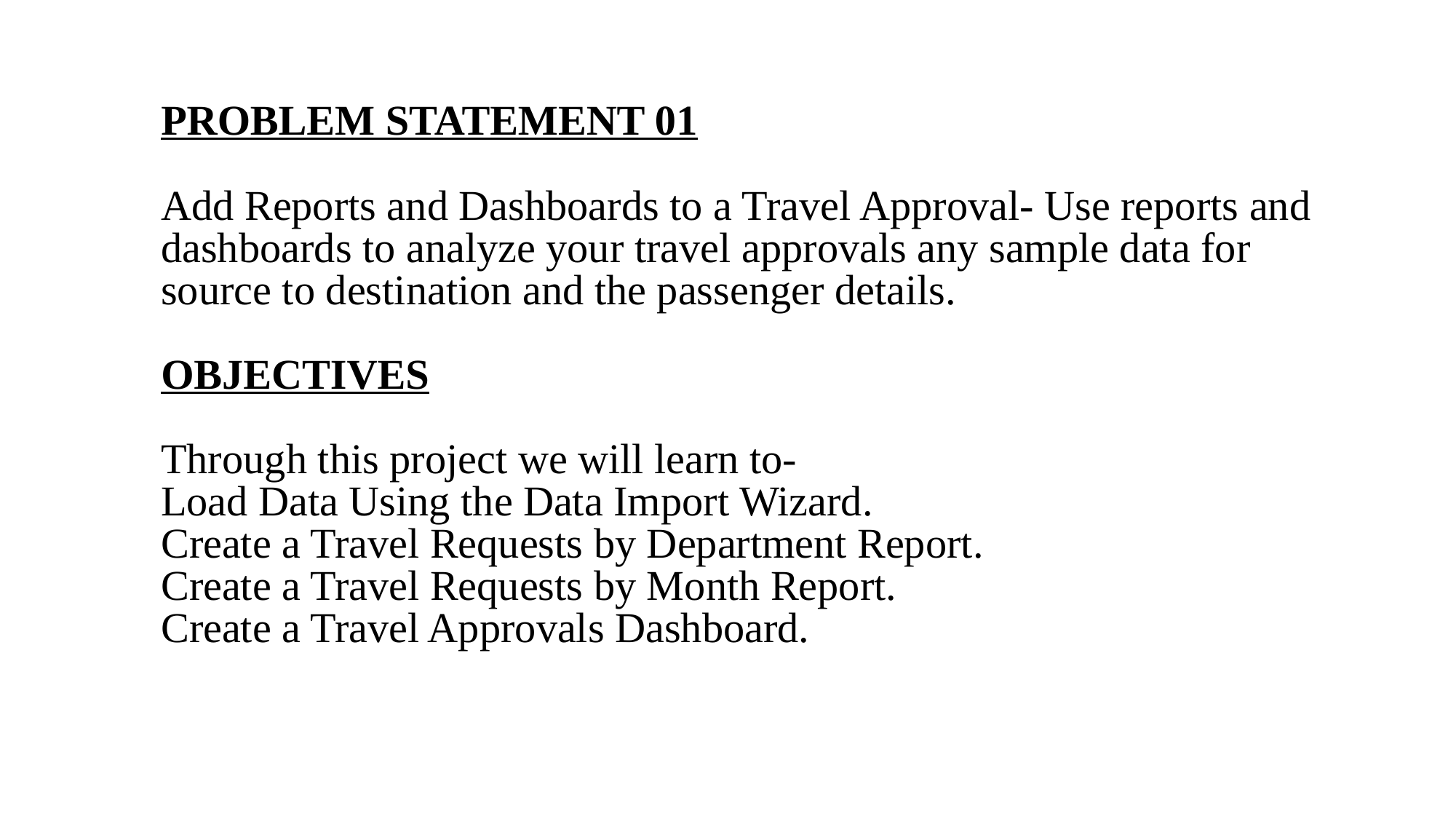

# PROBLEM STATEMENT 01   Add Reports and Dashboards to a Travel Approval- Use reports and dashboards to analyze your travel approvals any sample data for source to destination and the passenger details. OBJECTIVES   Through this project we will learn to- Load Data Using the Data Import Wizard. Create a Travel Requests by Department Report. Create a Travel Requests by Month Report. Create a Travel Approvals Dashboard.